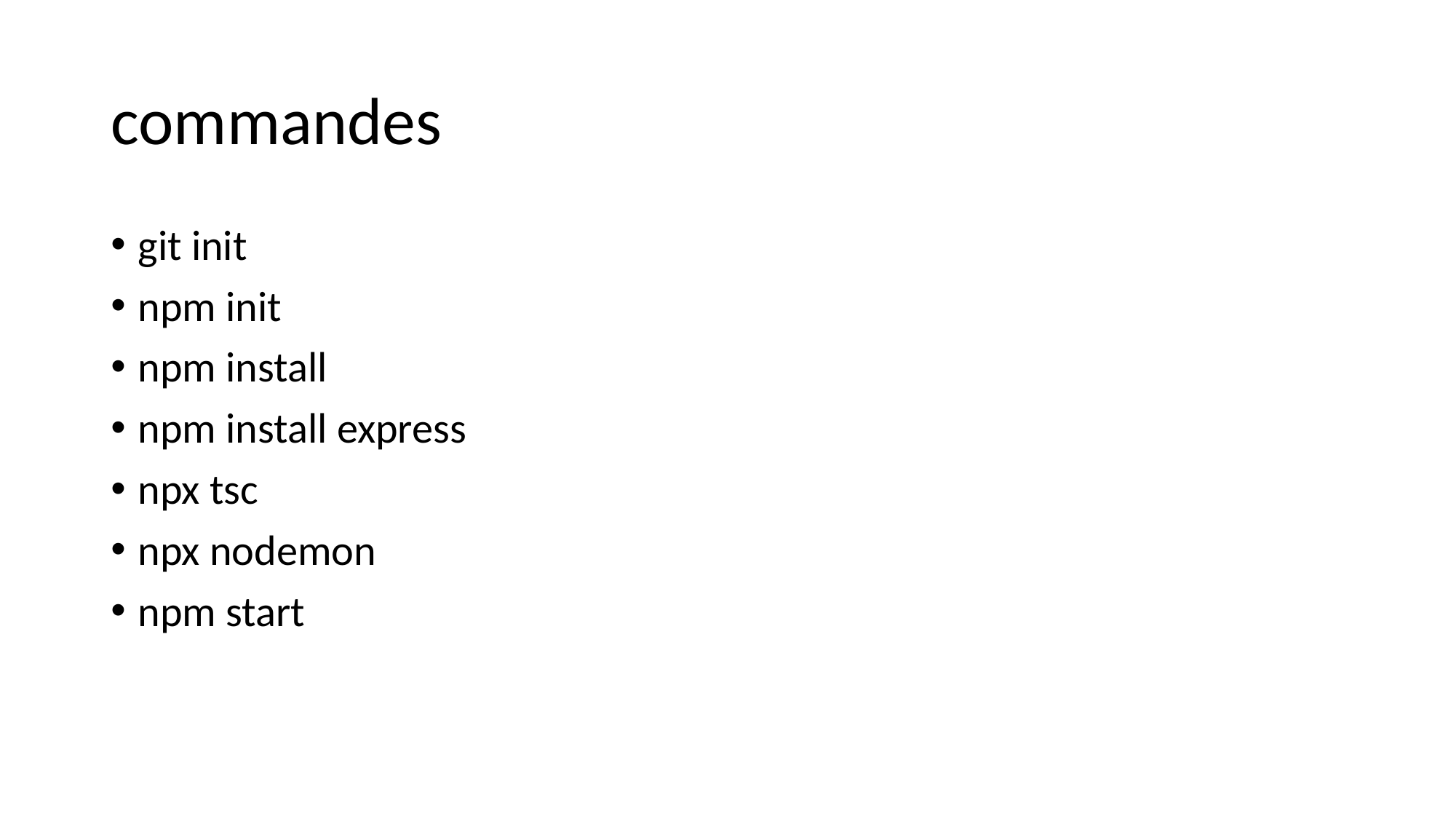

# commandes
git init
npm init
npm install
npm install express
npx tsc
npx nodemon
npm start